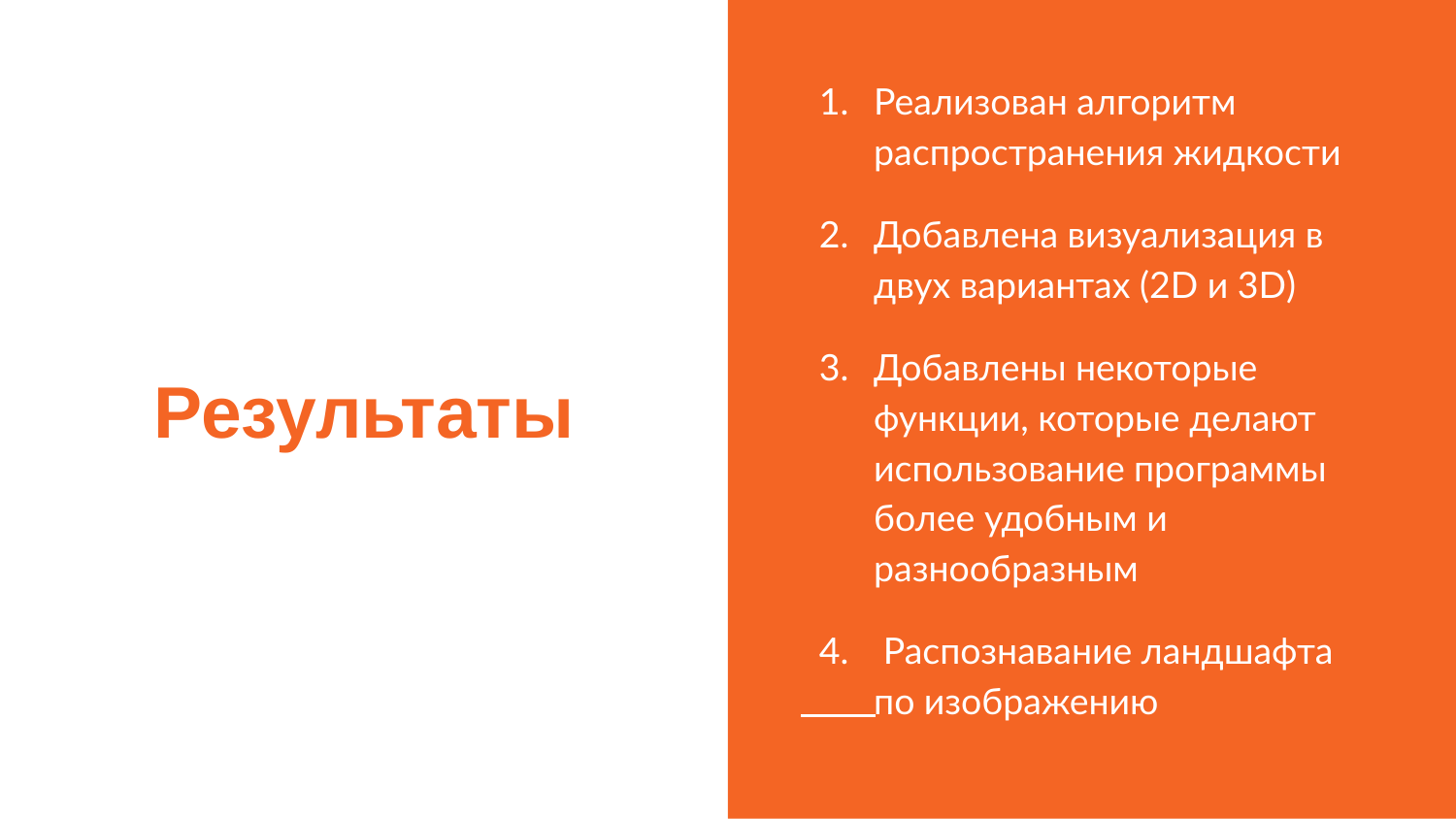

Реализован алгоритм распространения жидкости
Добавлена визуализация в двух вариантах (2D и 3D)
Добавлены некоторые функции, которые делают использование программы более удобным и разнообразным
 Распознавание ландшафта по изображению
# Результаты